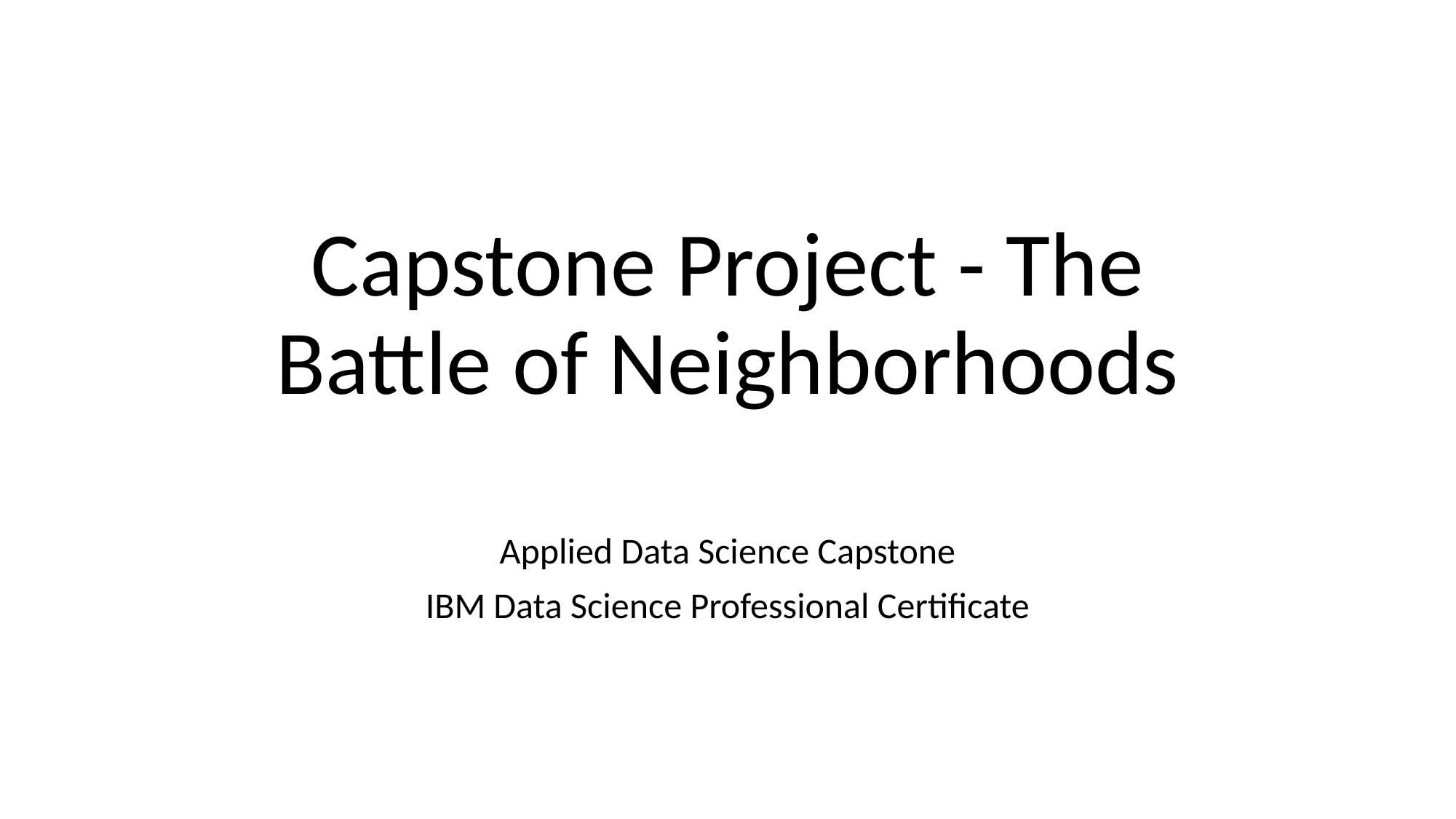

# Capstone Project - The Battle of Neighborhoods
Applied Data Science Capstone
IBM Data Science Professional Certificate